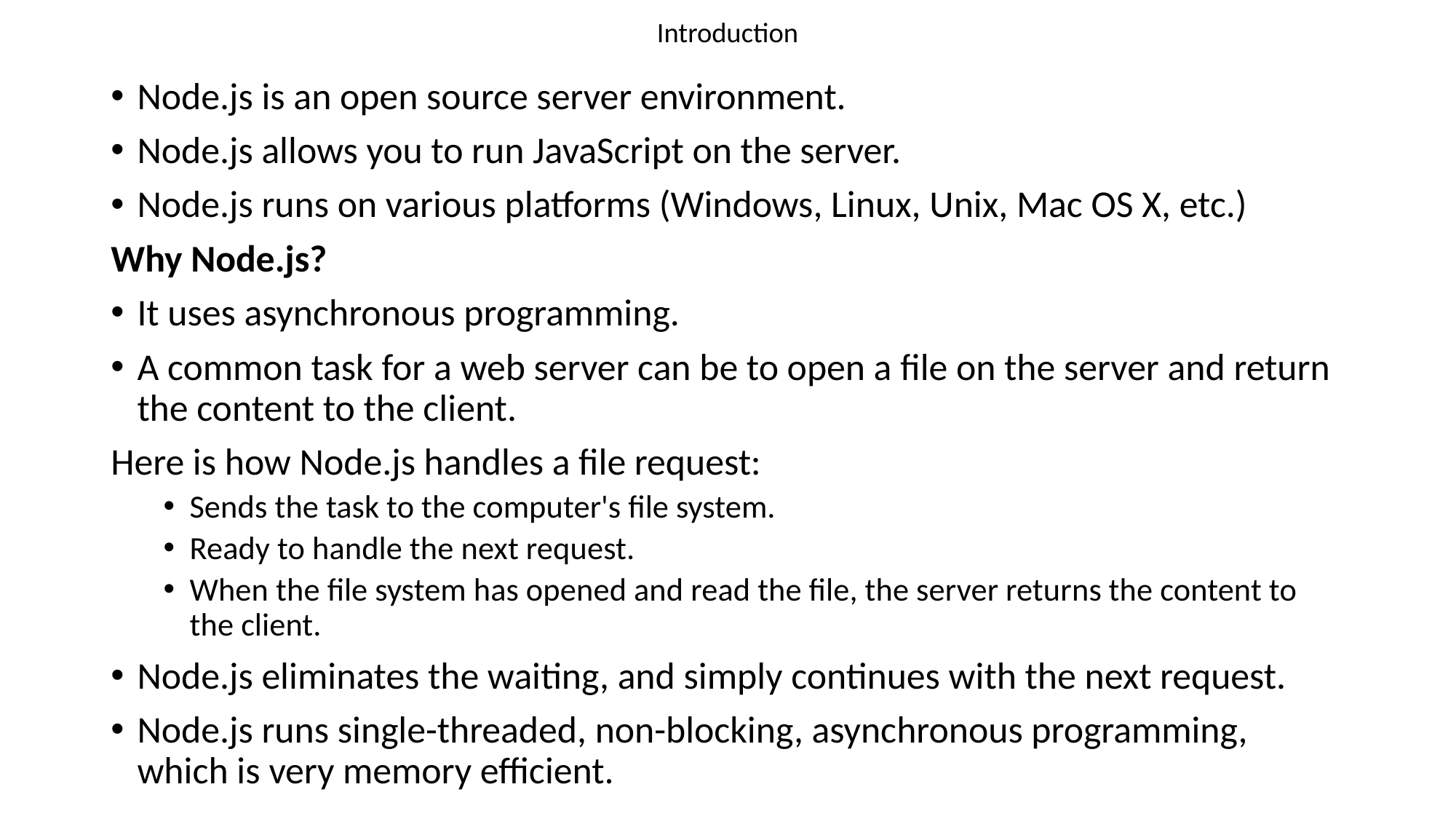

# Introduction
Node.js is an open source server environment.
Node.js allows you to run JavaScript on the server.
Node.js runs on various platforms (Windows, Linux, Unix, Mac OS X, etc.)
Why Node.js?
It uses asynchronous programming.
A common task for a web server can be to open a file on the server and return the content to the client.
Here is how Node.js handles a file request:
Sends the task to the computer's file system.
Ready to handle the next request.
When the file system has opened and read the file, the server returns the content to the client.
Node.js eliminates the waiting, and simply continues with the next request.
Node.js runs single-threaded, non-blocking, asynchronous programming, which is very memory efficient.